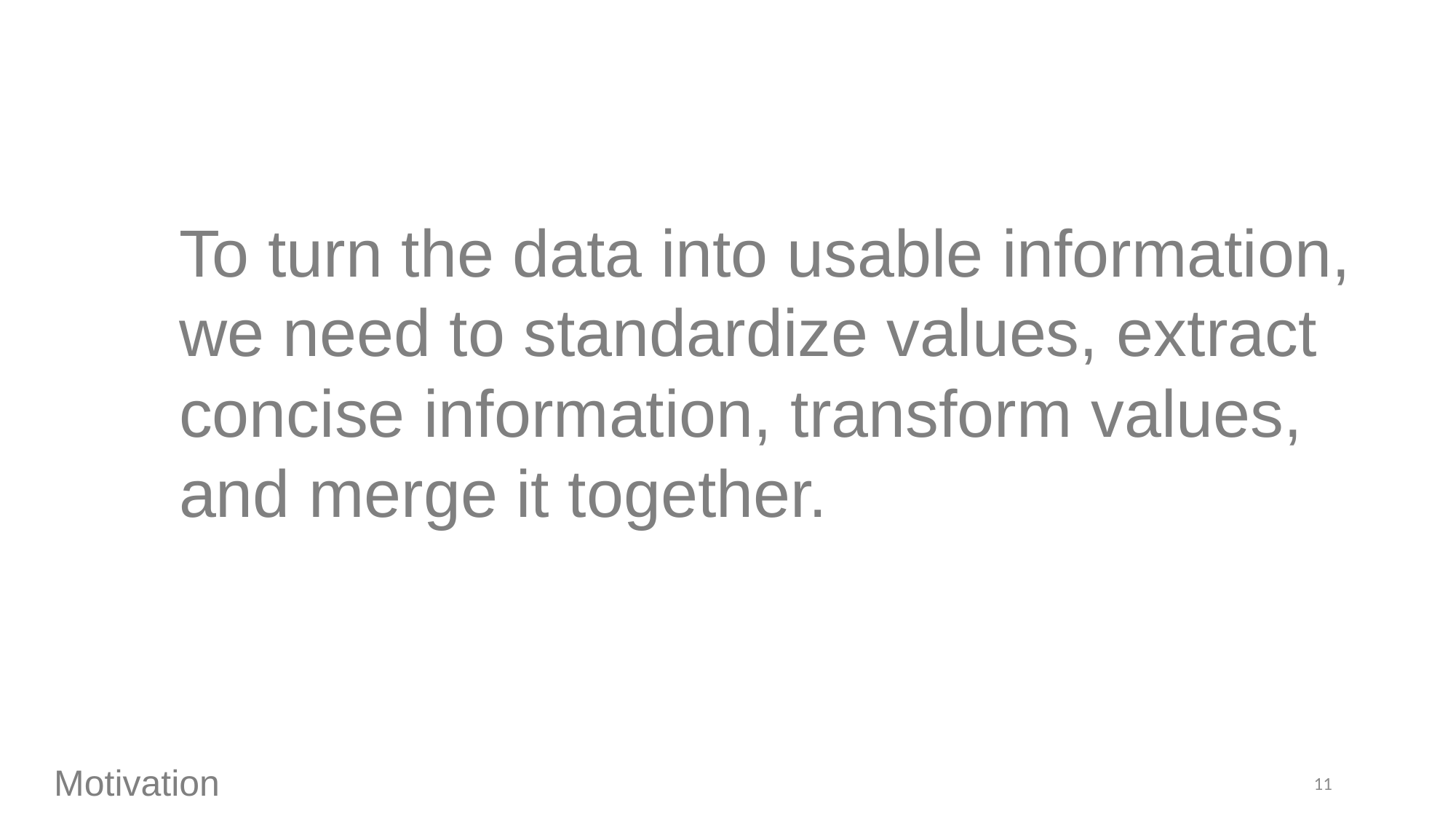

To turn the data into usable information, we need to standardize values, extract concise information, transform values, and merge it together.

Motivation
11